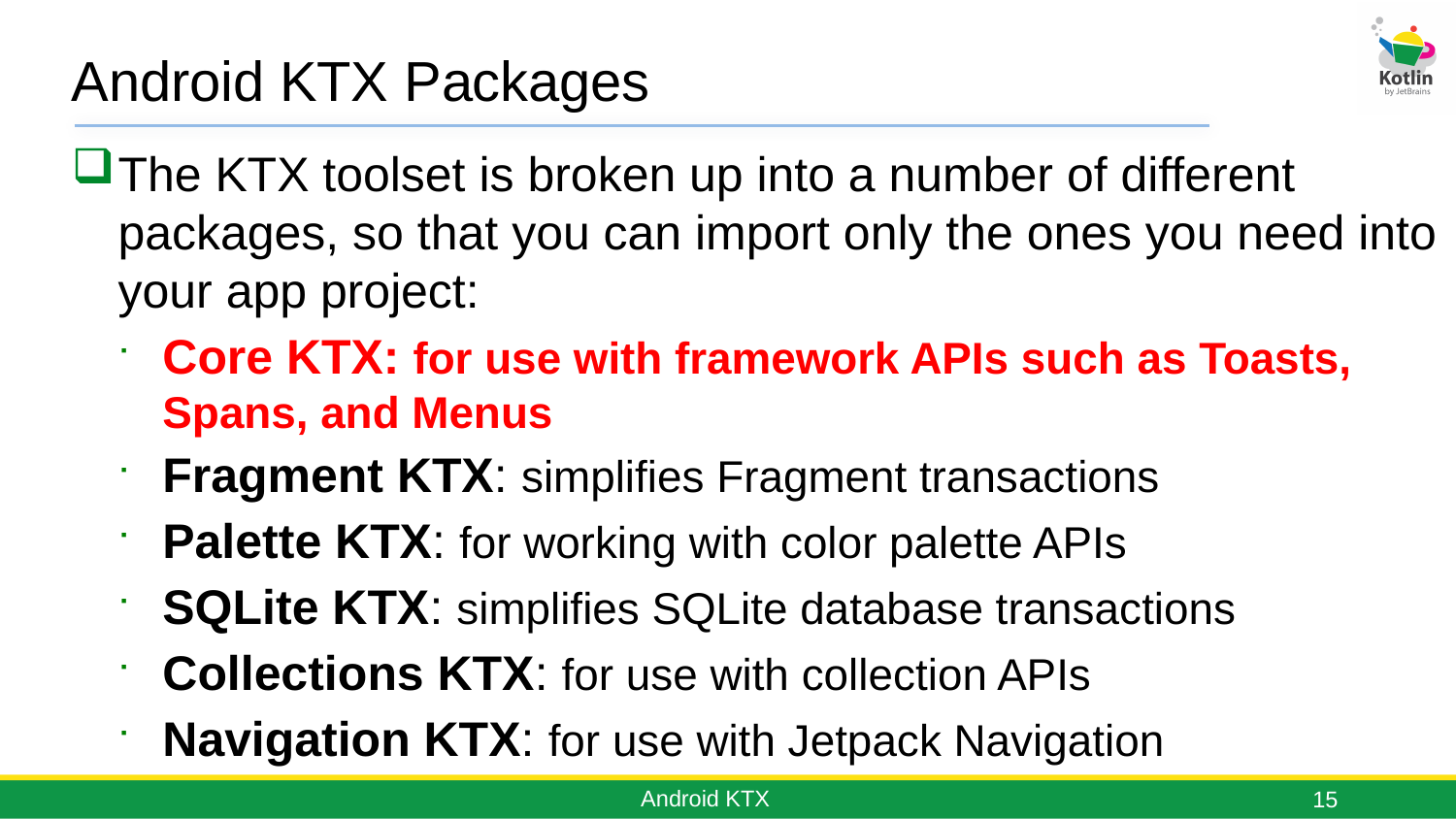

# Android KTX Packages
The KTX toolset is broken up into a number of different packages, so that you can import only the ones you need into your app project:
Core KTX: for use with framework APIs such as Toasts, Spans, and Menus
Fragment KTX: simplifies Fragment transactions
Palette KTX: for working with color palette APIs
SQLite KTX: simplifies SQLite database transactions
Collections KTX: for use with collection APIs
Navigation KTX: for use with Jetpack Navigation
15
Android KTX